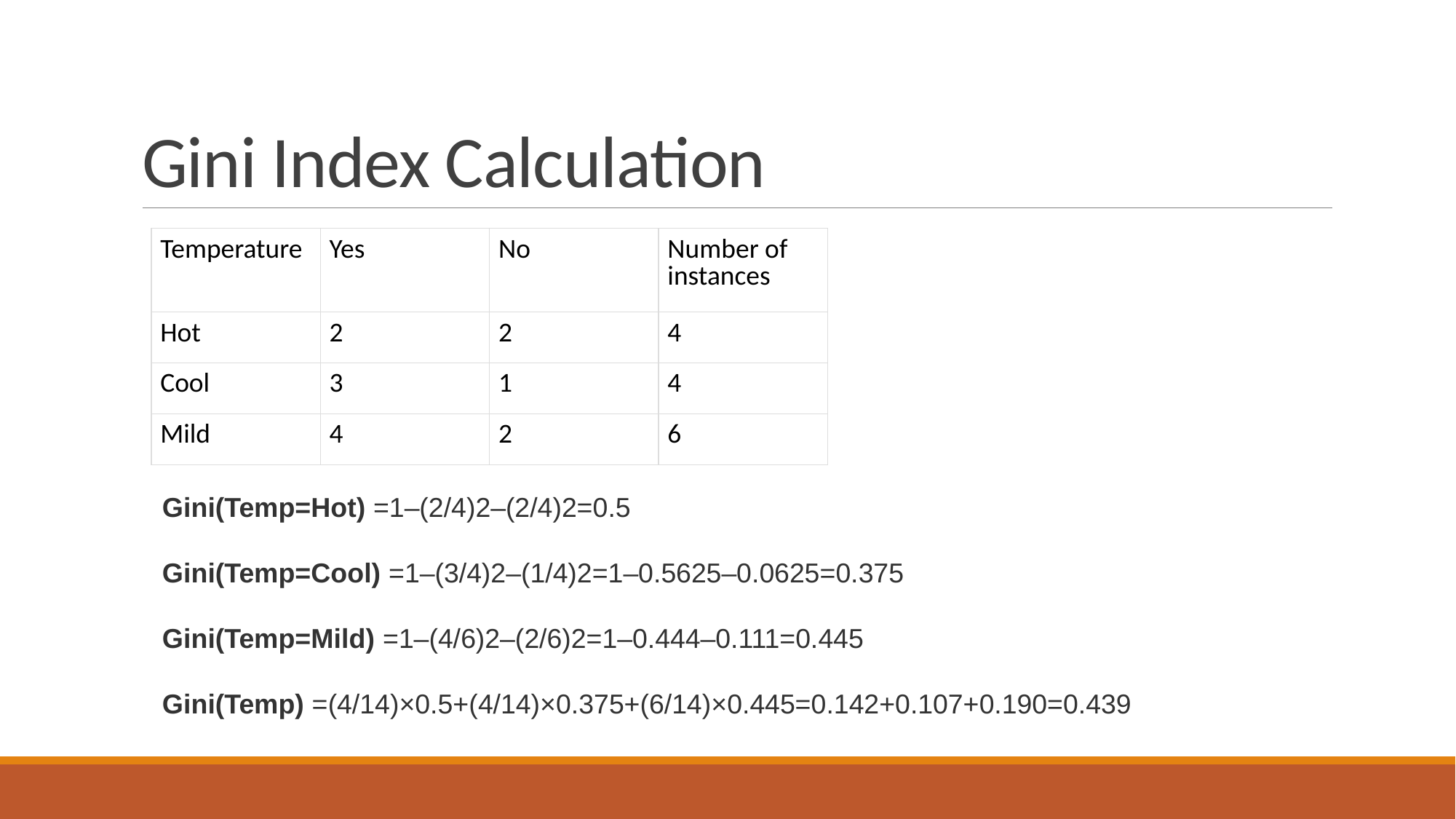

# Gini Index Calculation
| Temperature | Yes | No | Number of instances |
| --- | --- | --- | --- |
| Hot | 2 | 2 | 4 |
| Cool | 3 | 1 | 4 |
| Mild | 4 | 2 | 6 |
Gini(Temp=Hot) =1–(2/4)2–(2/4)2=0.5

Gini(Temp=Cool) =1–(3/4)2–(1/4)2=1–0.5625–0.0625=0.375

Gini(Temp=Mild) =1–(4/6)2–(2/6)2=1–0.444–0.111=0.445

Gini(Temp) =(4/14)×0.5+(4/14)×0.375+(6/14)×0.445=0.142+0.107+0.190=0.439